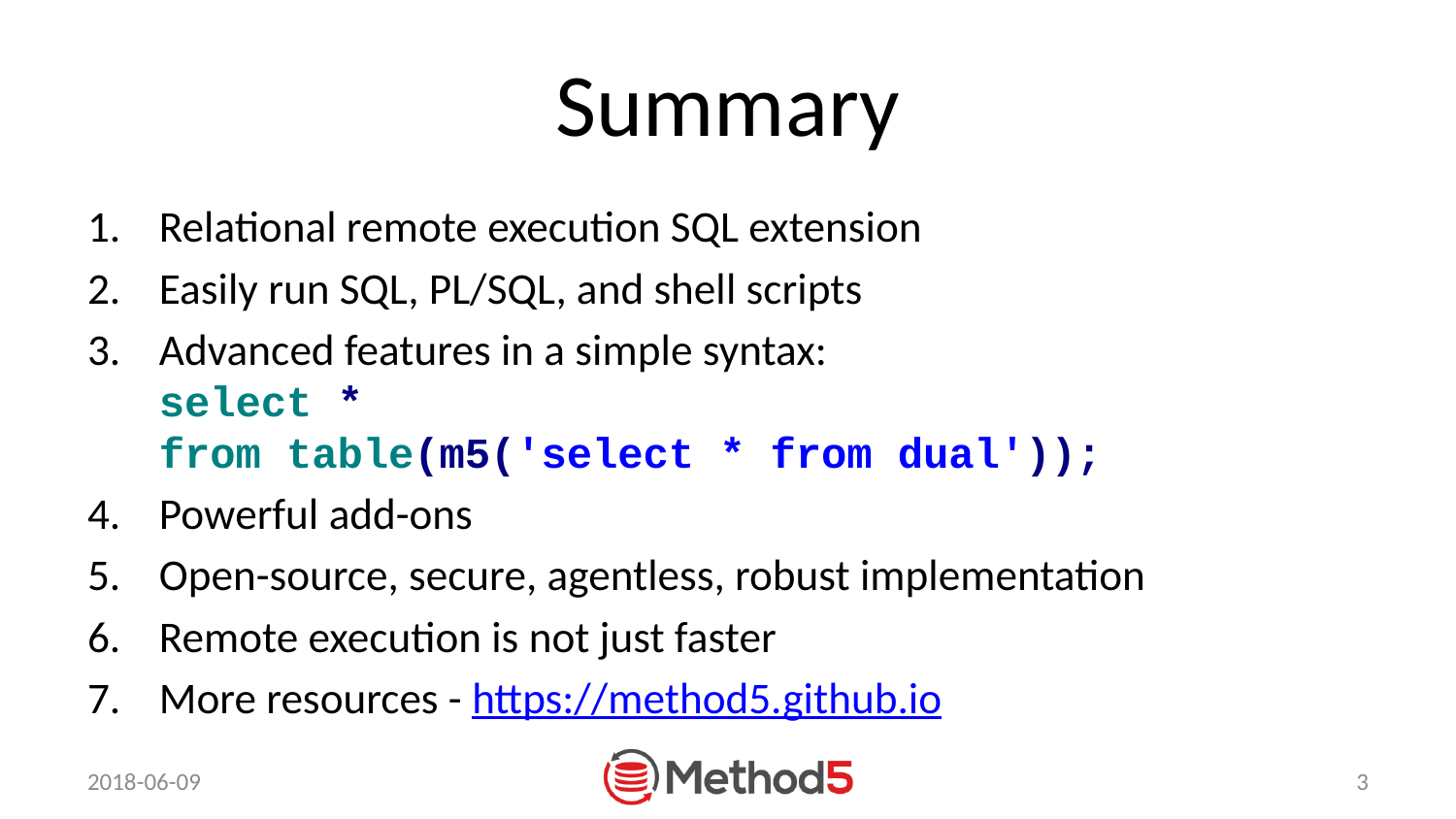

# Summary
Relational remote execution SQL extension
Easily run SQL, PL/SQL, and shell scripts
Advanced features in a simple syntax:
select *
from table(m5('select * from dual'));
Powerful add-ons
Open-source, secure, agentless, robust implementation
Remote execution is not just faster
More resources - https://method5.github.io

2018-06-09
3